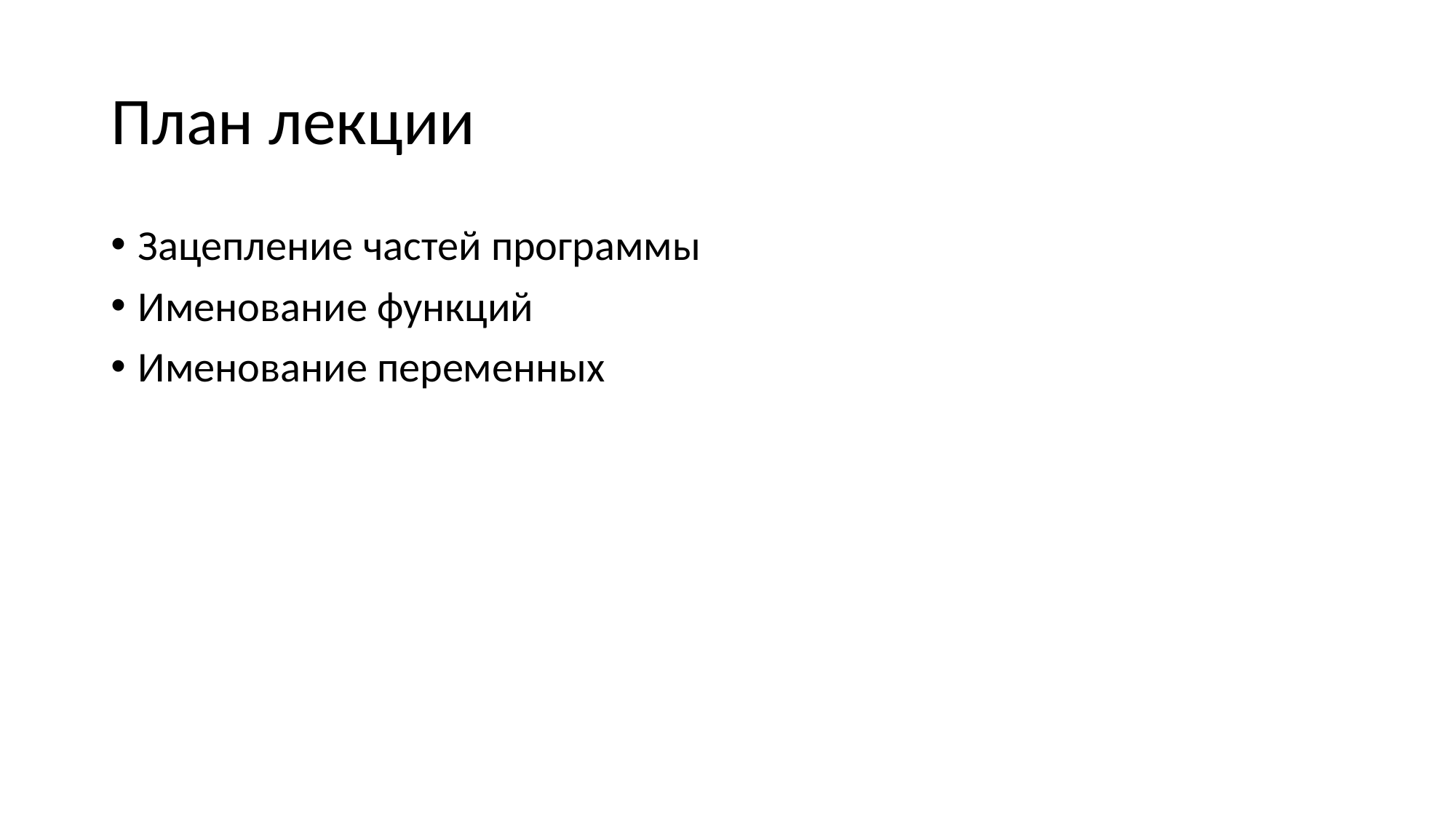

# План лекции
Зацепление частей программы
Именование функций
Именование переменных